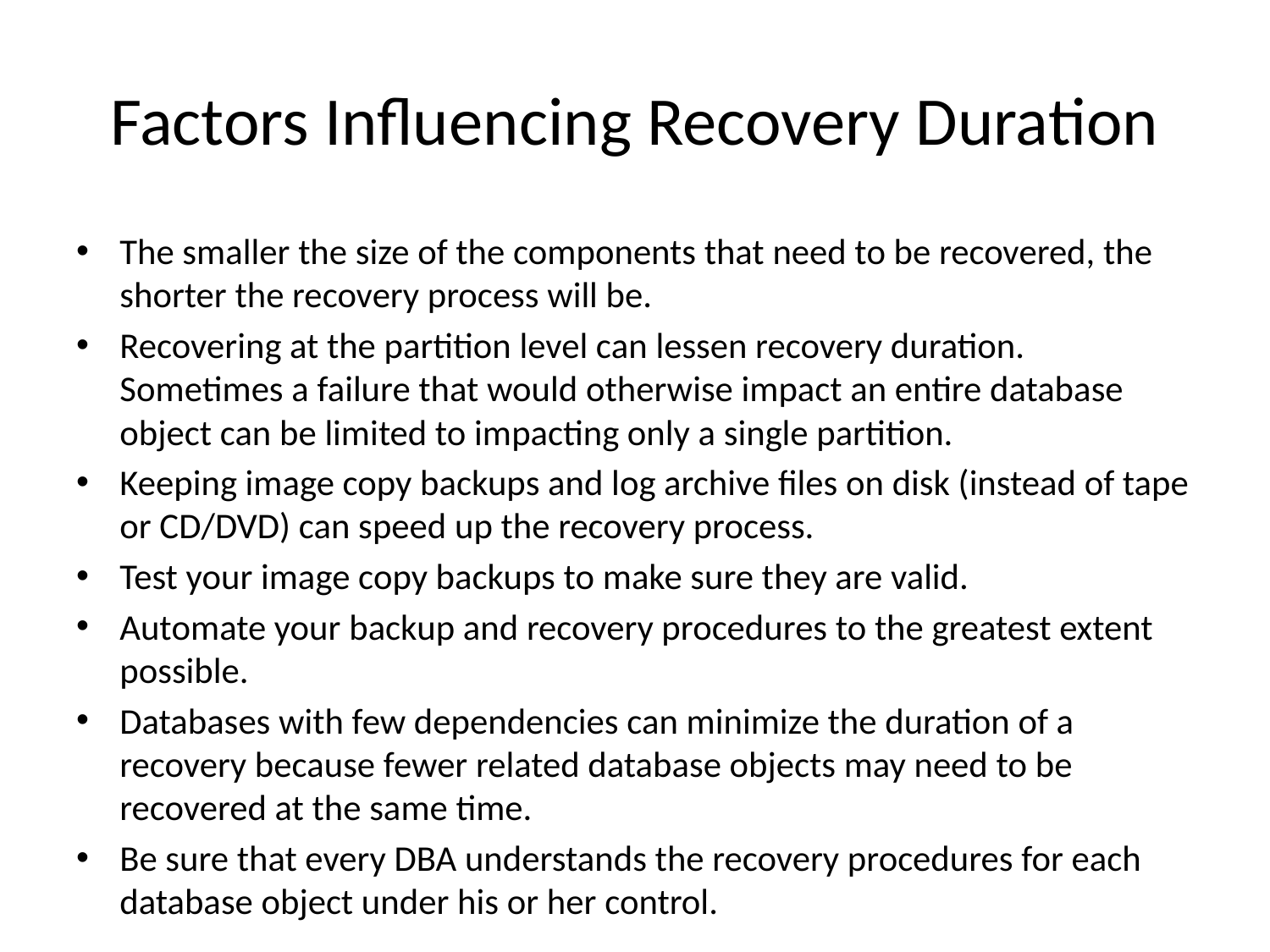

# Factors Influencing Recovery Duration
The smaller the size of the components that need to be recovered, the shorter the recovery process will be.
Recovering at the partition level can lessen recovery duration. Sometimes a failure that would otherwise impact an entire database object can be limited to impacting only a single partition.
Keeping image copy backups and log archive files on disk (instead of tape or CD/DVD) can speed up the recovery process.
Test your image copy backups to make sure they are valid.
Automate your backup and recovery procedures to the greatest extent possible.
Databases with few dependencies can minimize the duration of a recovery because fewer related database objects may need to be recovered at the same time.
Be sure that every DBA understands the recovery procedures for each database object under his or her control.